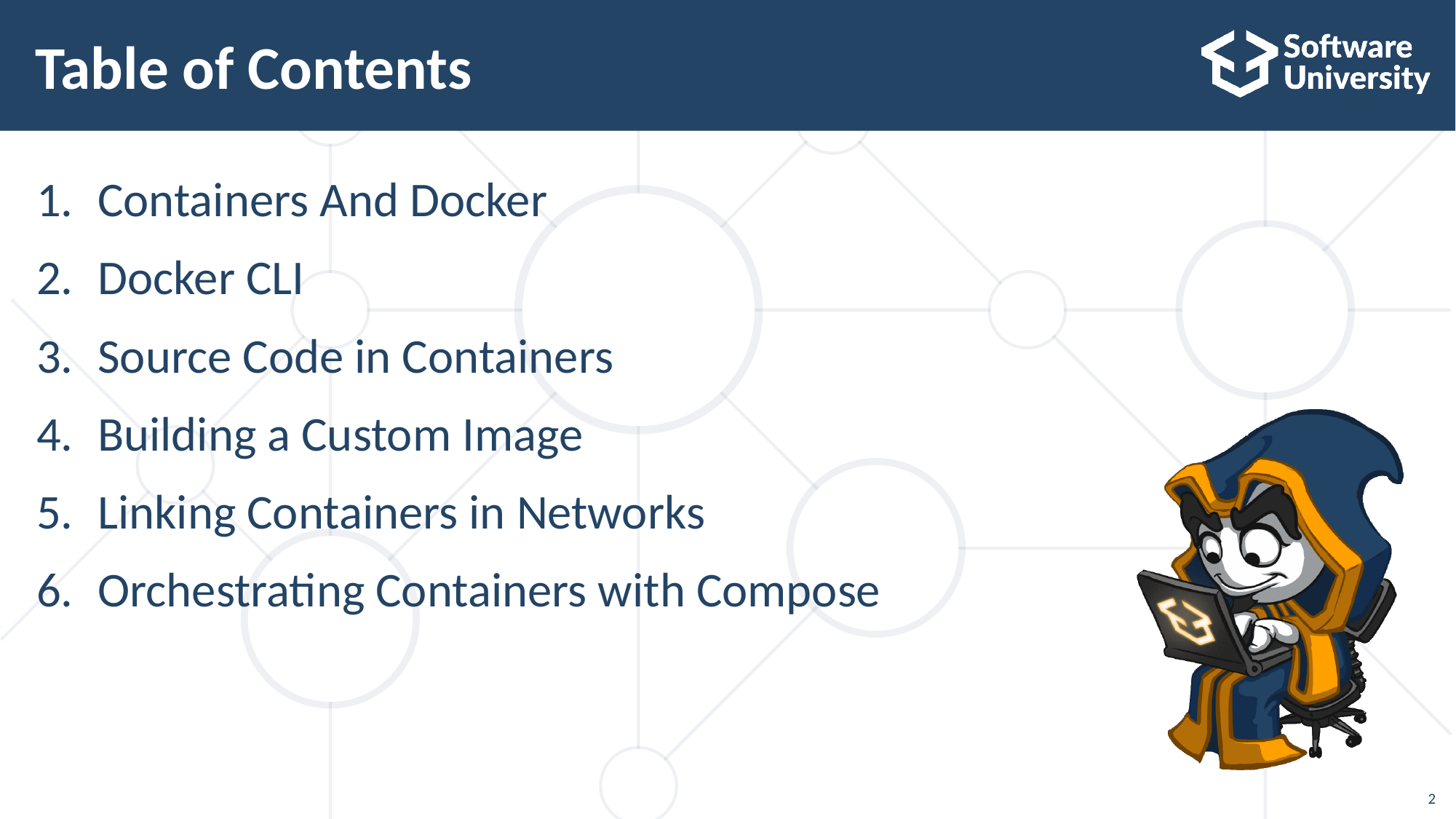

# Table of Contents
Containers And Docker
Docker CLI
Source Code in Containers
Building a Custom Image
Linking Containers in Networks
Orchestrating Containers with Compose
2